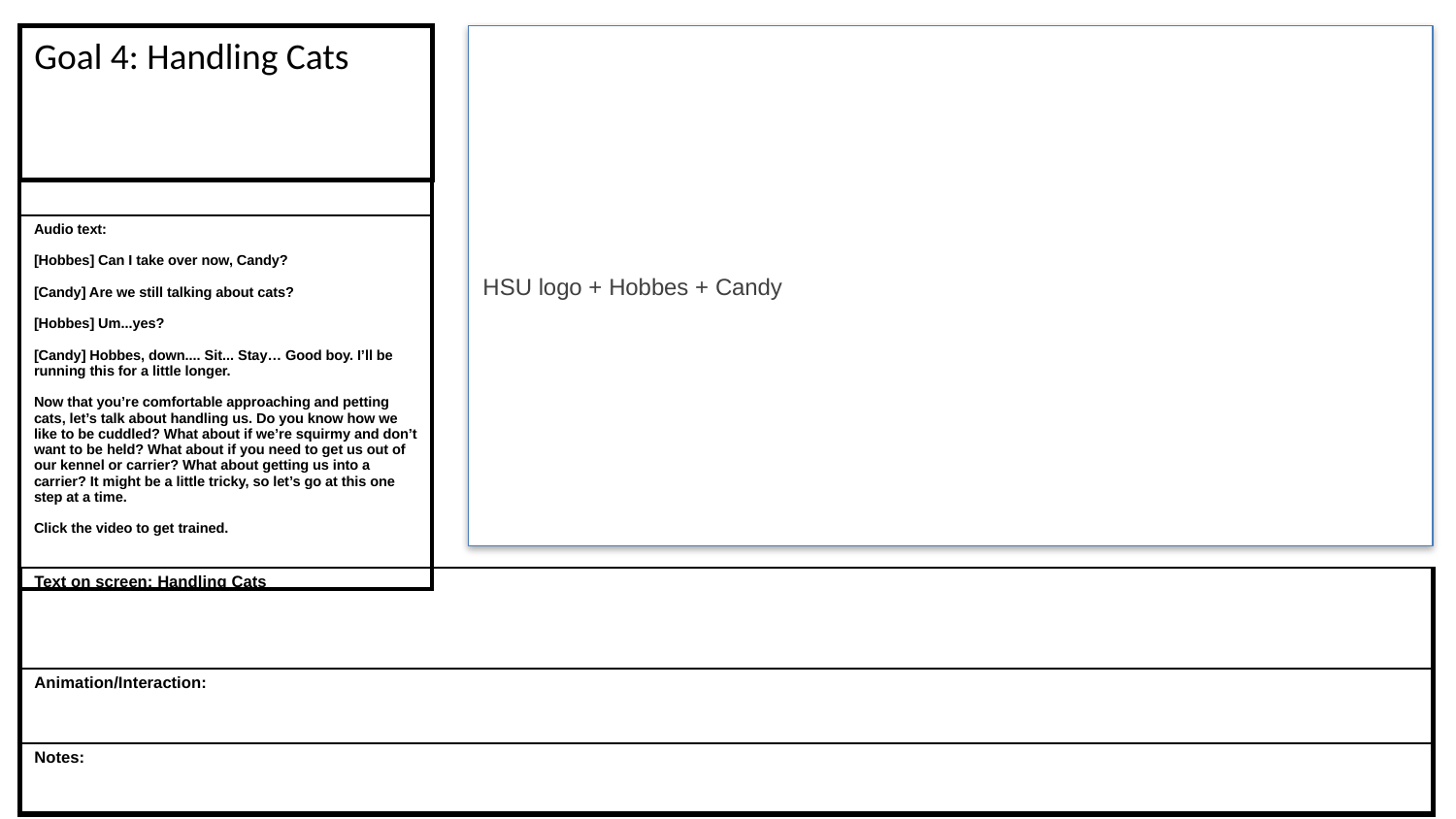

Goal 4: Handling Cats
HSU logo + Hobbes + Candy
|  |
| --- |
| Audio text: [Hobbes] Can I take over now, Candy? [Candy] Are we still talking about cats? [Hobbes] Um...yes? [Candy] Hobbes, down.... Sit... Stay… Good boy. I’ll be running this for a little longer. Now that you’re comfortable approaching and petting cats, let’s talk about handling us. Do you know how we like to be cuddled? What about if we’re squirmy and don’t want to be held? What about if you need to get us out of our kennel or carrier? What about getting us into a carrier? It might be a little tricky, so let’s go at this one step at a time. Click the video to get trained. |
| Text on screen: Handling Cats |  |
| --- | --- |
| Animation/Interaction: |  |
| Notes: |  |